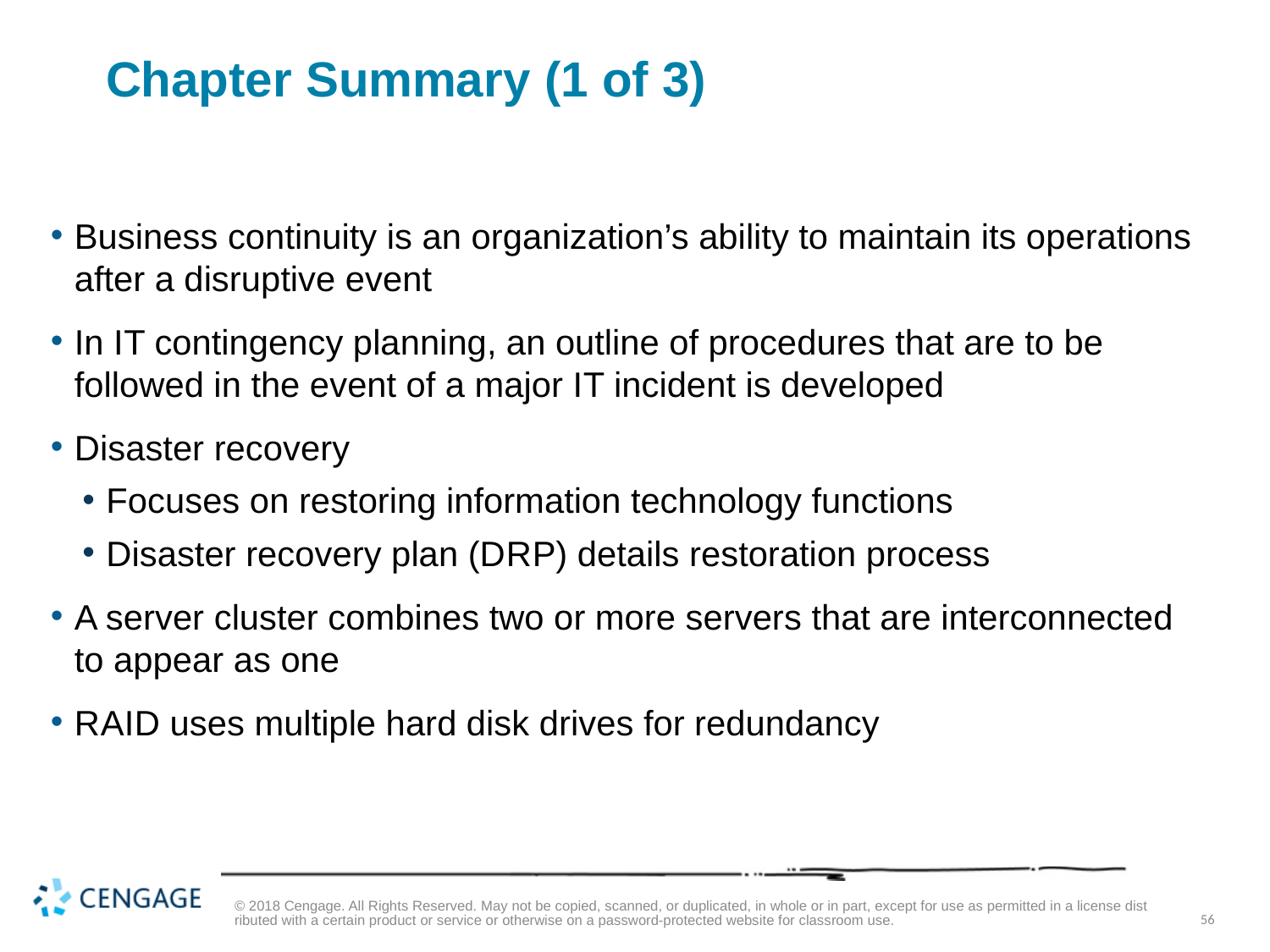

# Chapter Summary (1 of 3)
Business continuity is an organization’s ability to maintain its operations after a disruptive event
In I T contingency planning, an outline of procedures that are to be followed in the event of a major I T incident is developed
Disaster recovery
Focuses on restoring information technology functions
Disaster recovery plan (D R P) details restoration process
A server cluster combines two or more servers that are interconnected to appear as one
R A I D uses multiple hard disk drives for redundancy
© 2018 Cengage. All Rights Reserved. May not be copied, scanned, or duplicated, in whole or in part, except for use as permitted in a license distributed with a certain product or service or otherwise on a password-protected website for classroom use.